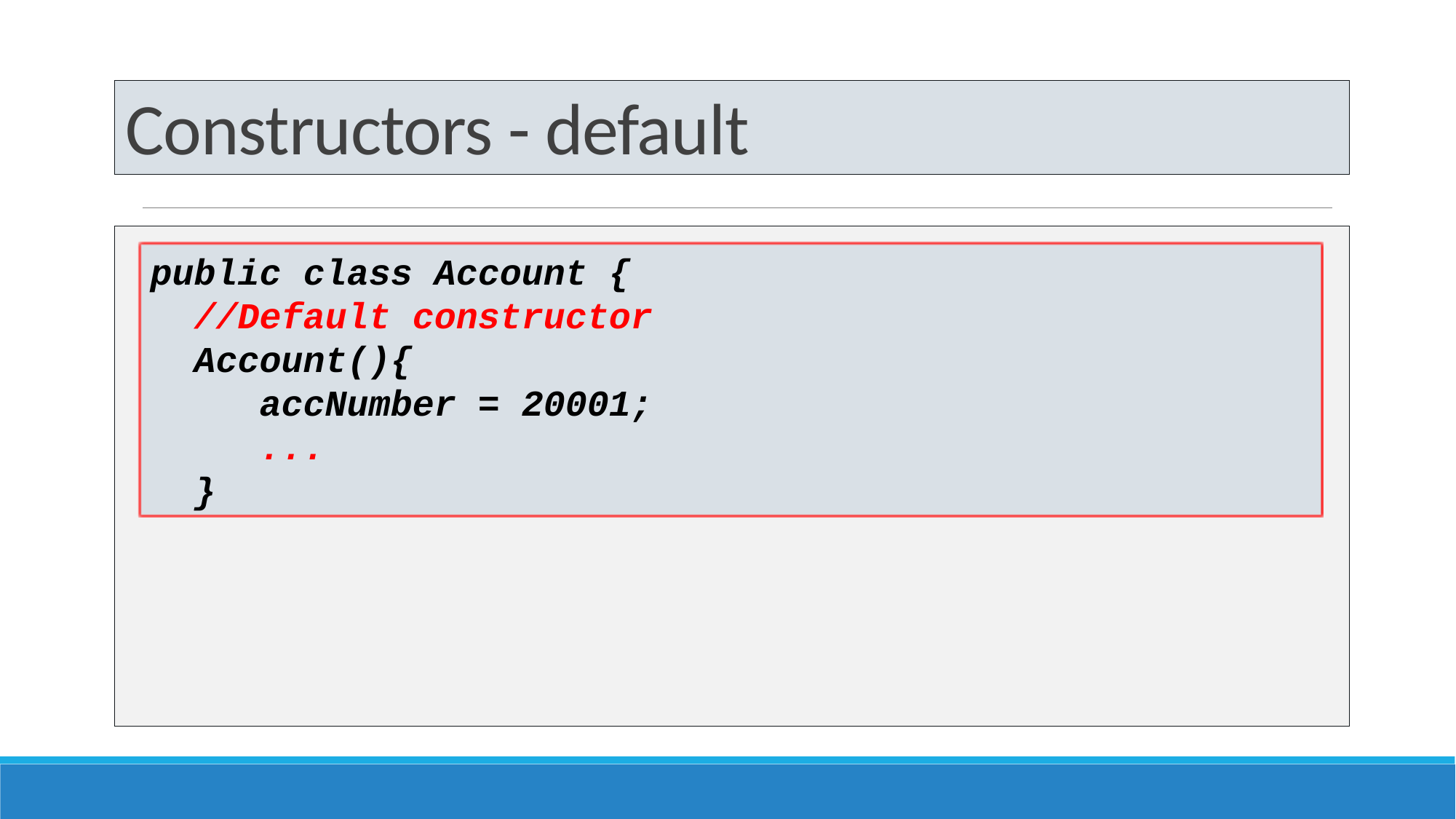

# Constructors - default

public class Account {
  //Default constructor
  Account(){
	accNumber = 20001;
     ...
  }